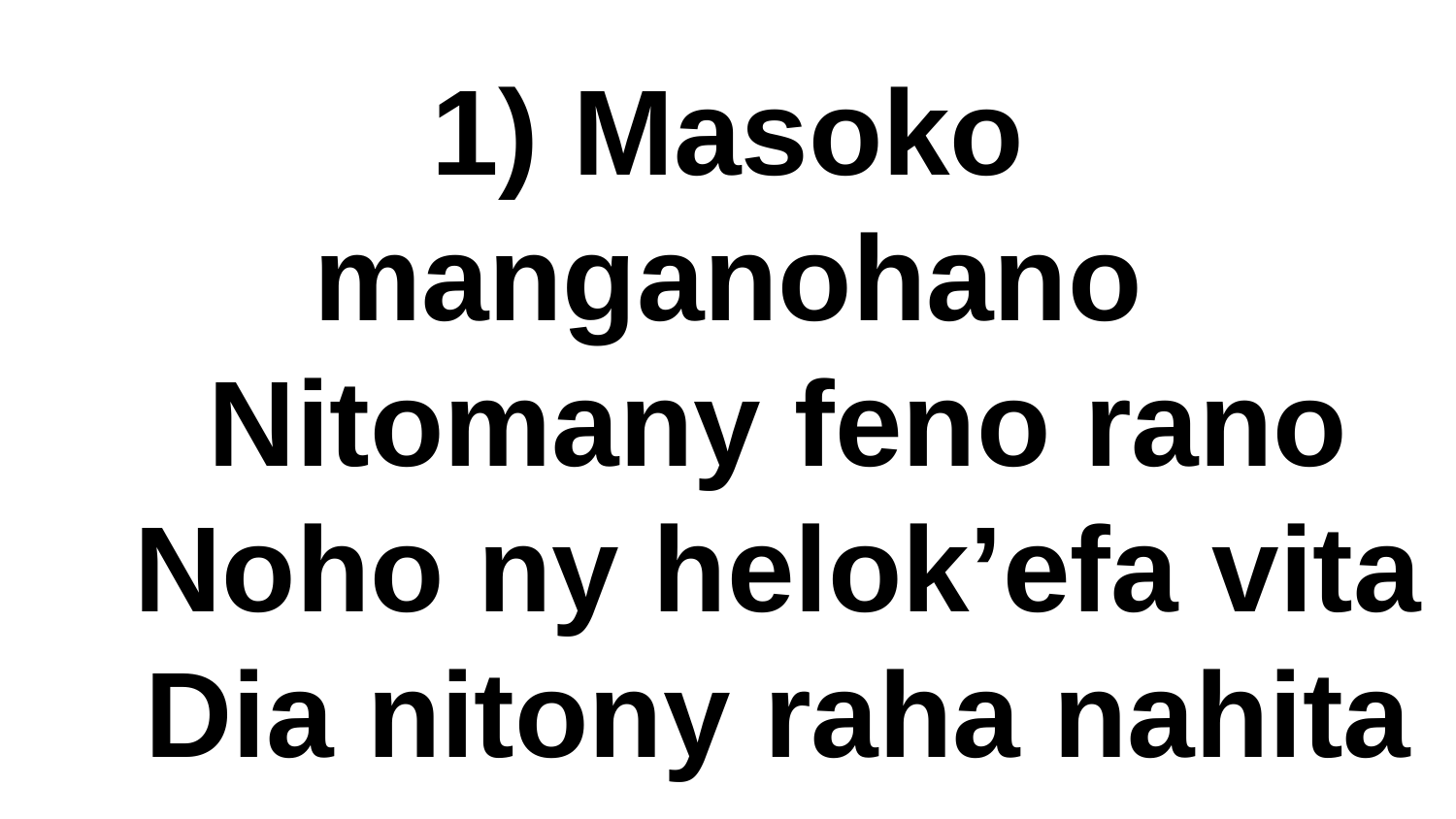

# 1) Masoko manganohano Nitomany feno rano Noho ny helok’efa vita Dia nitony raha nahita